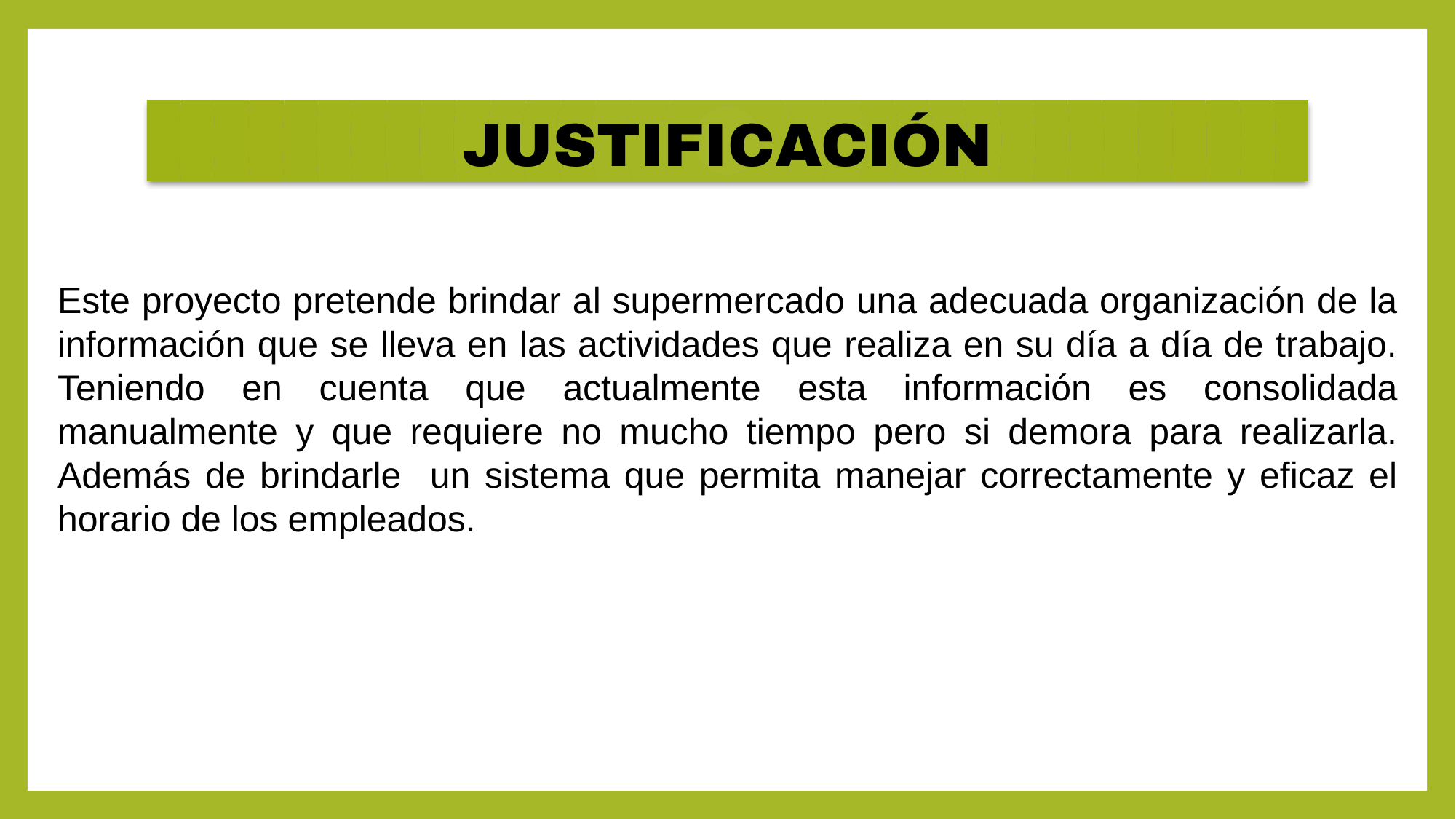

JUSTIFICACIÓN
Este proyecto pretende brindar al supermercado una adecuada organización de la información que se lleva en las actividades que realiza en su día a día de trabajo. Teniendo en cuenta que actualmente esta información es consolidada manualmente y que requiere no mucho tiempo pero si demora para realizarla. Además de brindarle  un sistema que permita manejar correctamente y eficaz el horario de los empleados.